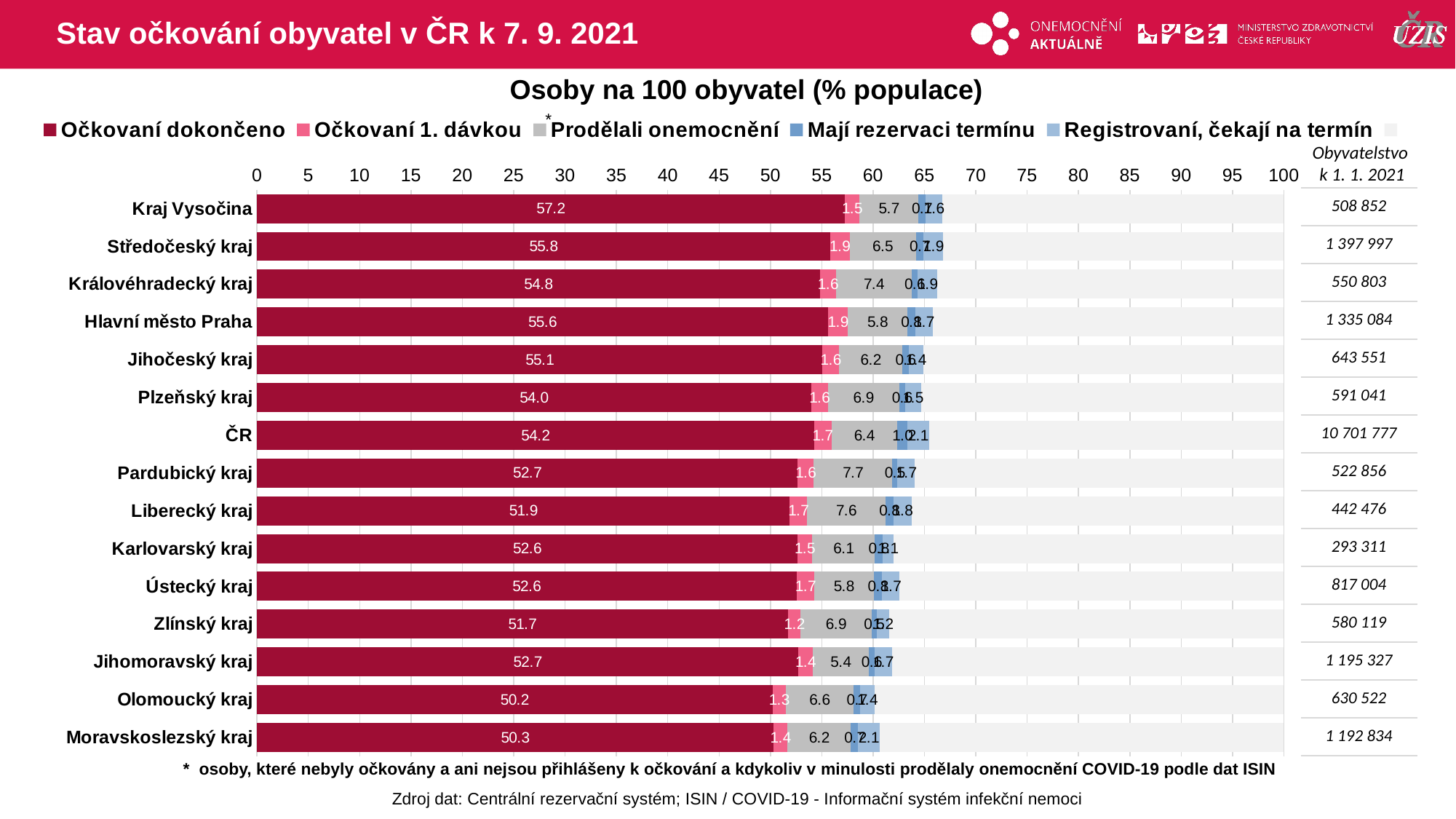

# Stav očkování obyvatel v ČR k 7. 9. 2021
Osoby na 100 obyvatel (% populace)

### Chart

| Category | Očkovaní dokončeno | Očkovaní 1. dávkou | Prodělali onemocnění | Mají rezervaci termínu | Registrovaní, čekají na termín |   |
|---|---|---|---|---|---|---|
| Kraj Vysočina | 57.2244975 | 1.4597565 | 5.7254369 | 0.712191 | 1.60793315 | 33.2701847 |
| Středočeský kraj | 55.8187893 | 1.8902759 | 6.4695418 | 0.741919 | 1.90751482 | 33.1719596 |
| Královéhradecký kraj | 54.7998105 | 1.6114654 | 7.3519934 | 0.596947 | 1.87762231 | 33.7621618 |
| Hlavní město Praha | 55.6183731 | 1.9370317 | 5.7606862 | 0.790961 | 1.7071585 | 34.1857891 |
| Jihočeský kraj | 55.0832801 | 1.5796728 | 6.2083658 | 0.606479 | 1.3852826 | 35.13692 |
| Plzeňský kraj | 53.9588624 | 1.6420181 | 6.9259155 | 0.606557 | 1.51715363 | 35.3494935 |
| ČR | 54.2439914 | 1.6918218 | 6.4192423 | 1.002777 | 2.07979479 | 34.5623722 |
| Pardubický kraj | 52.6557982 | 1.5625717 | 7.6535413 | 0.503198 | 1.69970317 | 35.9251878 |
| Liberecký kraj | 51.893436 | 1.6805431 | 7.6320524 | 0.765465 | 1.77139551 | 36.2571077 |
| Karlovarský kraj | 52.6188926 | 1.4626114 | 6.0884181 | 0.759944 | 1.08656 | 37.9835737 |
| Ústecký kraj | 52.555067 | 1.6939942 | 5.829592 | 0.812114 | 1.70354123 | 37.405692 |
| Zlínský kraj | 51.7037022 | 1.2468132 | 6.8861734 | 0.529374 | 1.20475282 | 38.4291844 |
| Jihomoravský kraj | 52.7044064 | 1.436427 | 5.4278034 | 0.572145 | 1.67585941 | 38.183359 |
| Olomoucký kraj | 50.1990414 | 1.3187486 | 6.5796277 | 0.660722 | 1.36775561 | 39.8741043 |
| Moravskoslezský kraj | 50.3093473 | 1.3676673 | 6.164395 | 0.69993 | 2.06986052 | 39.3888001 |
*
Obyvatelstvo
k 1. 1. 2021
| 508 852 |
| --- |
| 1 397 997 |
| 550 803 |
| 1 335 084 |
| 643 551 |
| 591 041 |
| 10 701 777 |
| 522 856 |
| 442 476 |
| 293 311 |
| 817 004 |
| 580 119 |
| 1 195 327 |
| 630 522 |
| 1 192 834 |
*  osoby, které nebyly očkovány a ani nejsou přihlášeny k očkování a kdykoliv v minulosti prodělaly onemocnění COVID-19 podle dat ISIN
Zdroj dat: Centrální rezervační systém; ISIN / COVID-19 - Informační systém infekční nemoci